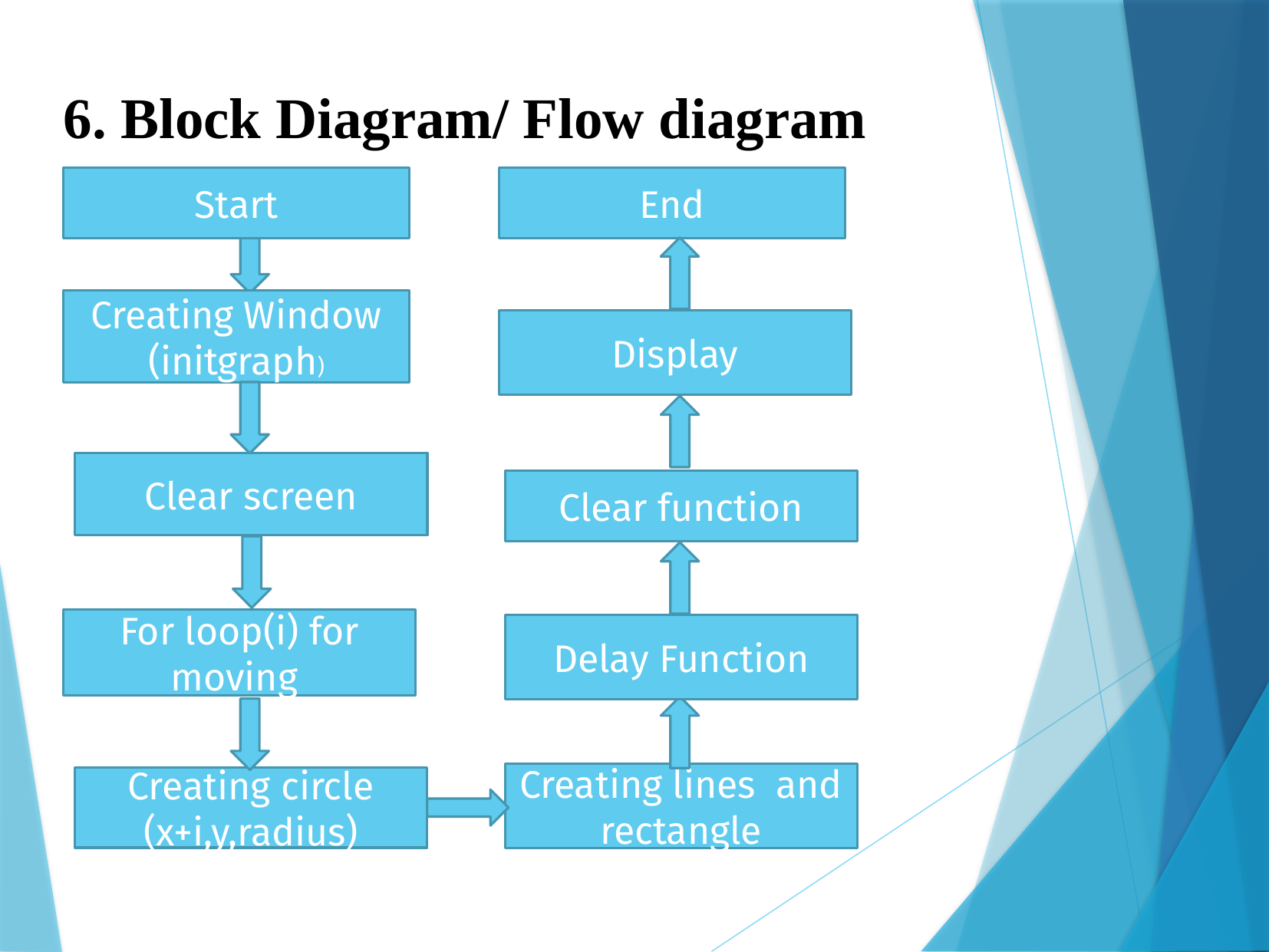

6. Block Diagram/ Flow diagram
Start
End

Creating Window
(initgraph)
Display

Clear screen
Clear function

For loop(i) for moving
Delay Function

Creating lines  and rectangle

Creating circle
(x+i,y,radius)